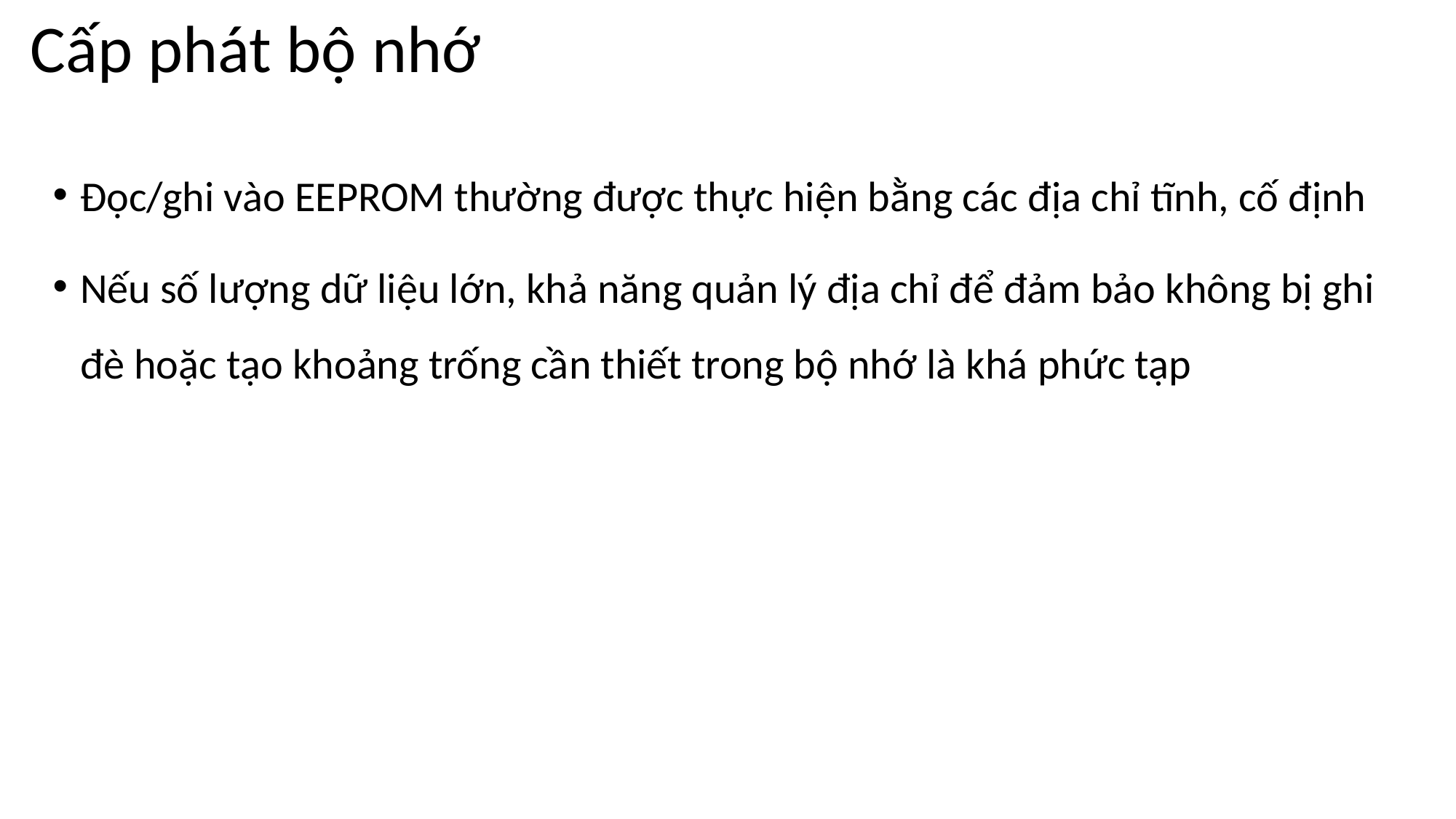

Cấp phát bộ nhớ
Đọc/ghi vào EEPROM thường được thực hiện bằng các địa chỉ tĩnh, cố định
Nếu số lượng dữ liệu lớn, khả năng quản lý địa chỉ để đảm bảo không bị ghi đè hoặc tạo khoảng trống cần thiết trong bộ nhớ là khá phức tạp